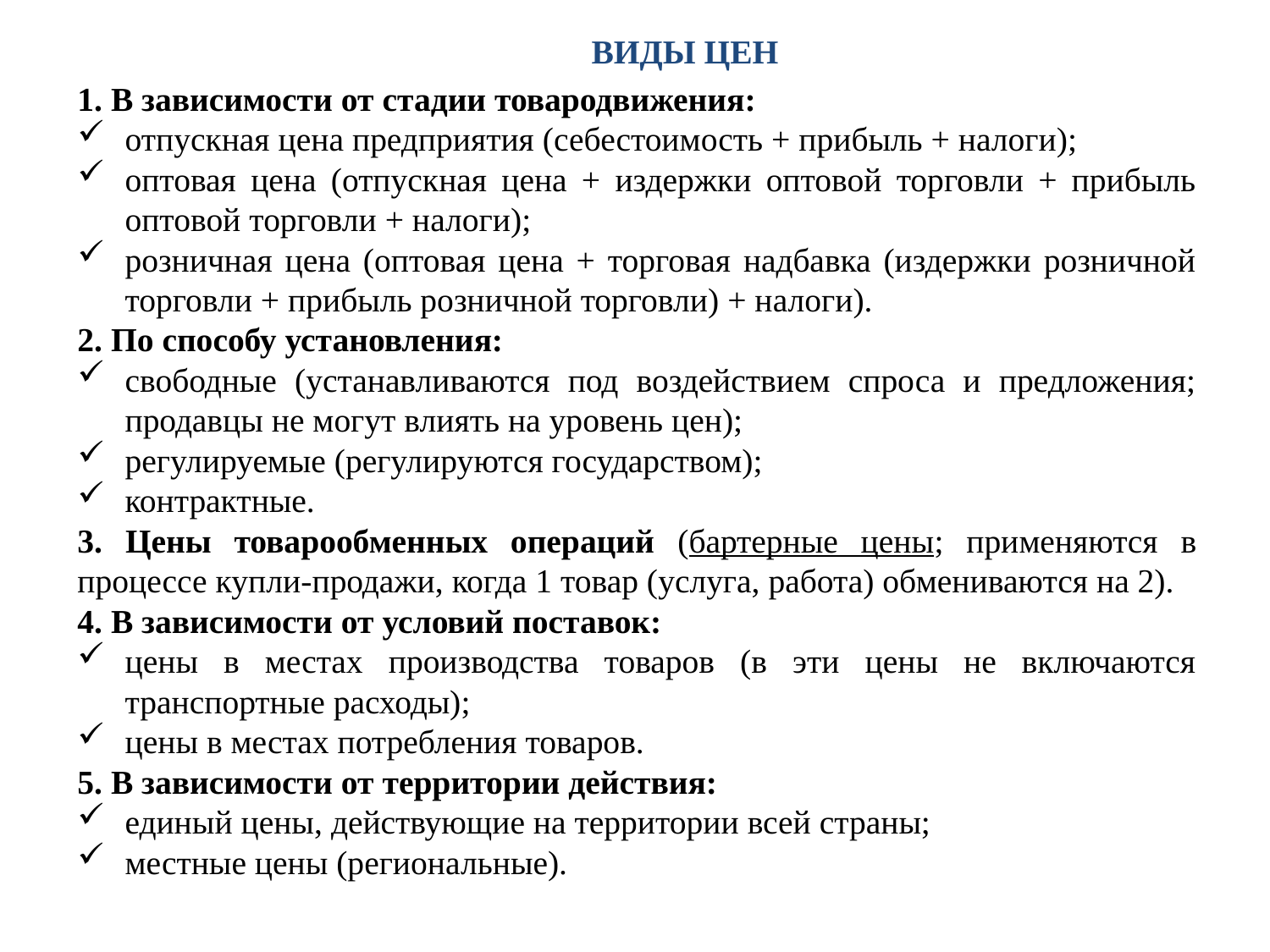

ВИДЫ ЦЕН
1. В зависимости от стадии товародвижения:
отпускная цена предприятия (себестоимость + прибыль + налоги);
оптовая цена (отпускная цена + издержки оптовой торговли + прибыль оптовой торговли + налоги);
розничная цена (оптовая цена + торговая надбавка (издержки розничной торговли + прибыль розничной торговли) + налоги).
2. По способу установления:
свободные (устанавливаются под воздействием спроса и предложения; продавцы не могут влиять на уровень цен);
регулируемые (регулируются государством);
контрактные.
3. Цены товарообменных операций (бартерные цены; применяются в процессе купли-продажи, когда 1 товар (услуга, работа) обмениваются на 2).
4. В зависимости от условий поставок:
цены в местах производства товаров (в эти цены не включаются транспортные расходы);
цены в местах потребления товаров.
5. В зависимости от территории действия:
единый цены, действующие на территории всей страны;
местные цены (региональные).